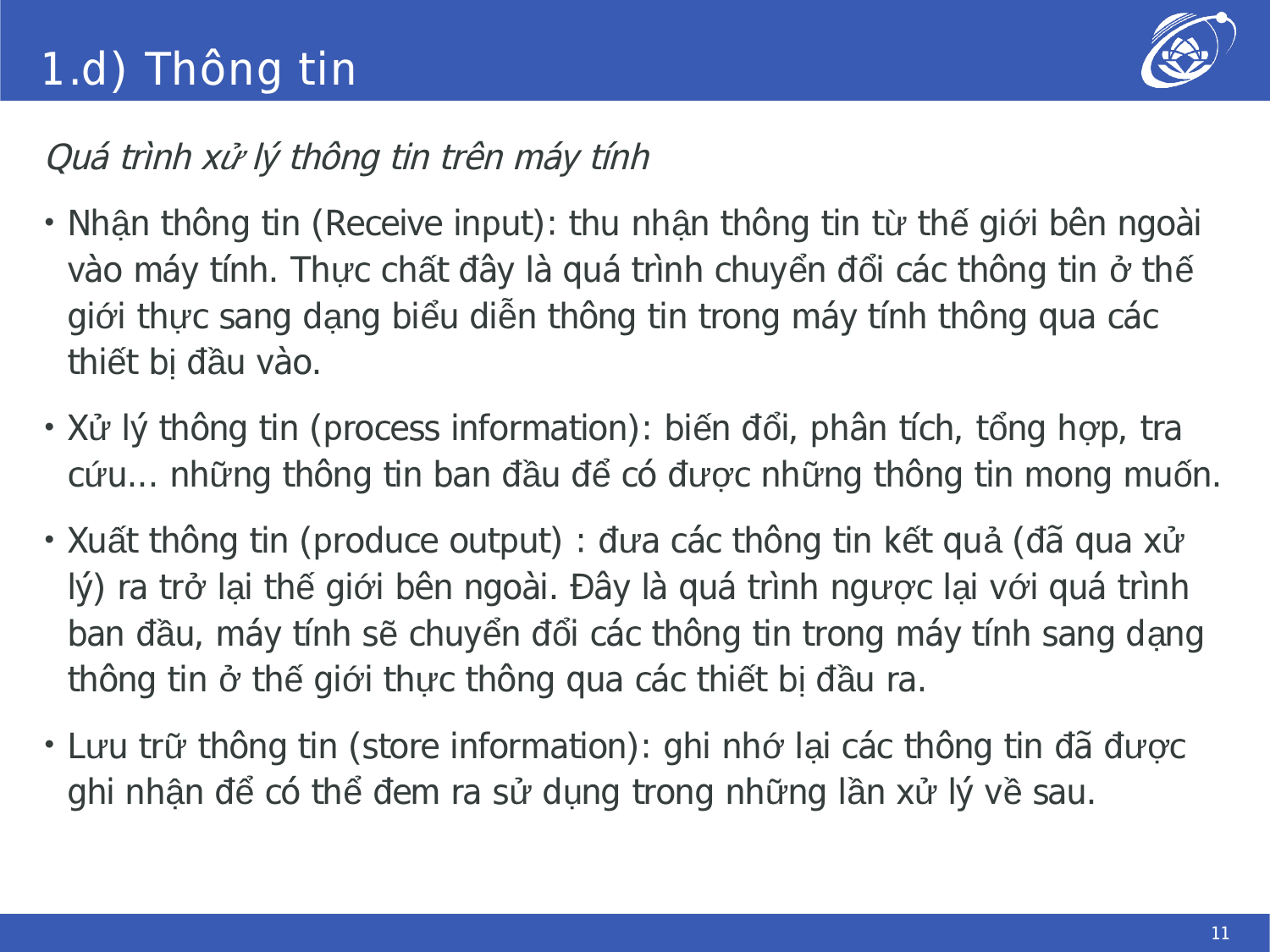

# 1.d) Thông tin
Quá trình xử lý thông tin trên máy tính
Nhận thông tin (Receive input): thu nhận thông tin từ thế giới bên ngoài vào máy tính. Thực chất đây là quá trình chuyển đổi các thông tin ở thế giới thực sang dạng biểu diễn thông tin trong máy tính thông qua các thiết bị đầu vào.
Xử lý thông tin (process information): biến đổi, phân tích, tổng hợp, tra cứu... những thông tin ban đầu để có được những thông tin mong muốn.
Xuất thông tin (produce output) : đưa các thông tin kết quả (đã qua xử lý) ra trở lại thế giới bên ngoài. Ðây là quá trình ngược lại với quá trình ban đầu, máy tính sẽ chuyển đổi các thông tin trong máy tính sang dạng thông tin ở thế giới thực thông qua các thiết bị đầu ra.
Lưu trữ thông tin (store information): ghi nhớ lại các thông tin đã được ghi nhận để có thể đem ra sử dụng trong những lần xử lý về sau.
11